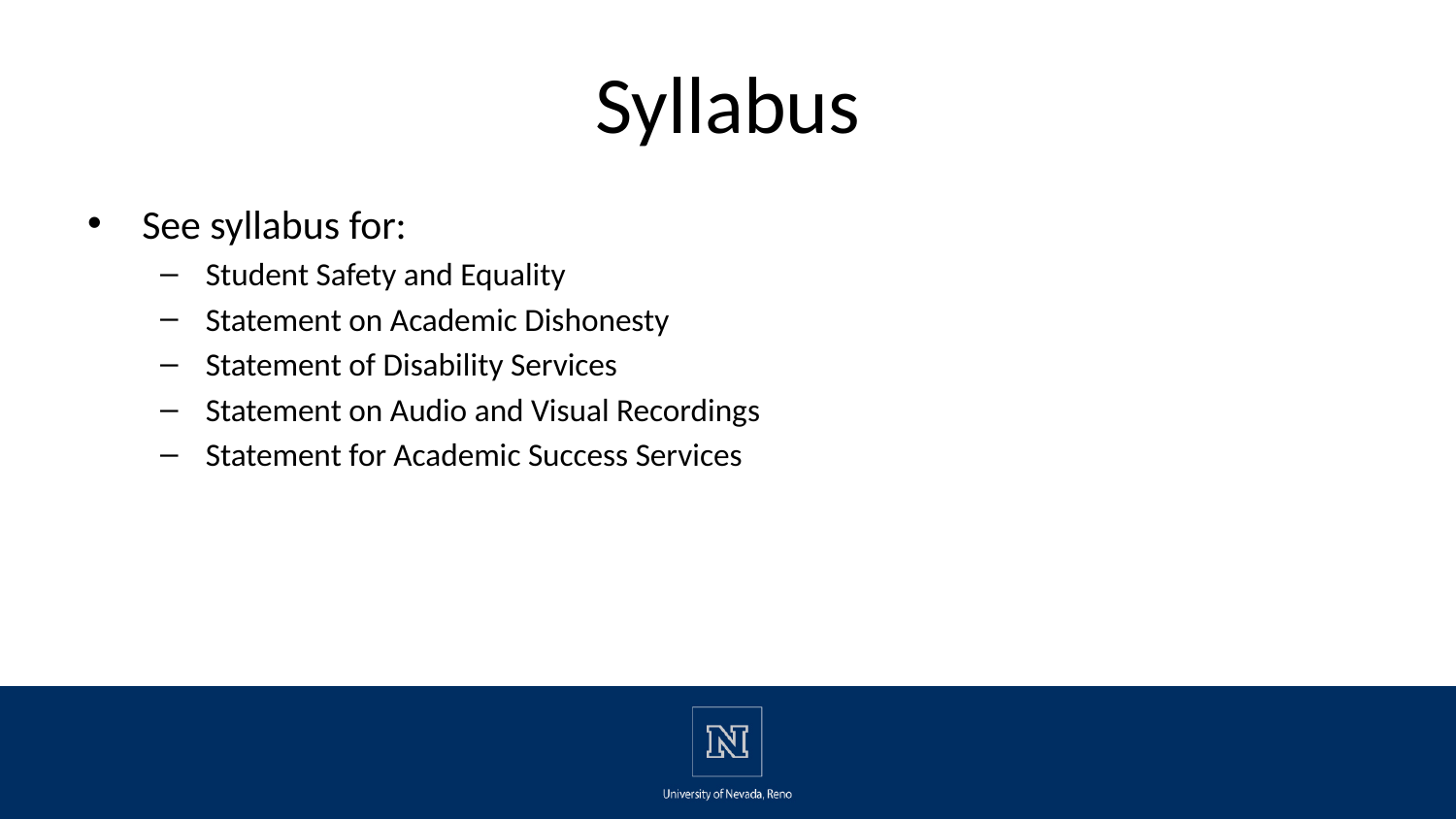

# Syllabus
See syllabus for:
Student Safety and Equality
Statement on Academic Dishonesty
Statement of Disability Services
Statement on Audio and Visual Recordings
Statement for Academic Success Services